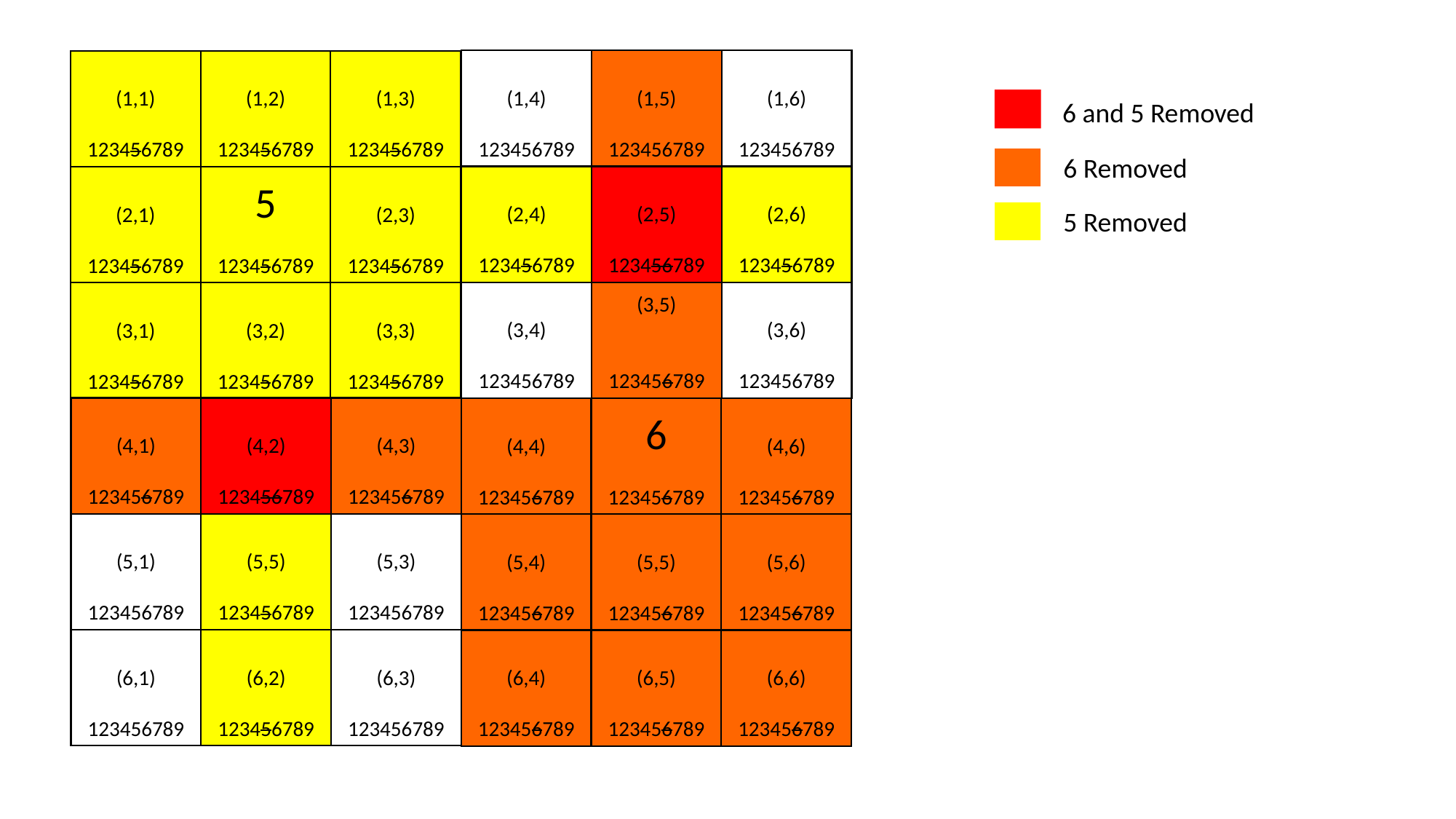

(1,4)

123456789
(1,5)

123456789
(1,6)

123456789
(2,4)

123456789
(2,5)

123456789
(2,6)

123456789
(3,4)

123456789
(3,5)

123456789
(3,6)

123456789
(1,1)

123456789
(1,2)

123456789
(1,3)

123456789
(2,1)

123456789
5

123456789
(2,3)

123456789
(3,1)

123456789
(3,2)

123456789
(3,3)

123456789

6 and 5 Removed
6 Removed

5 Removed

(4,1)

123456789
(4,2)

123456789
(4,3)

123456789
(5,1)

123456789
(5,5)

123456789
(5,3)

123456789
(6,1)

123456789
(6,2)

123456789
(6,3)

123456789
(4,4)

123456789
6

123456789
(4,6)

123456789
(5,4)

123456789
(5,5)

123456789
(5,6)

123456789
(6,4)

123456789
(6,5)

123456789
(6,6)

123456789